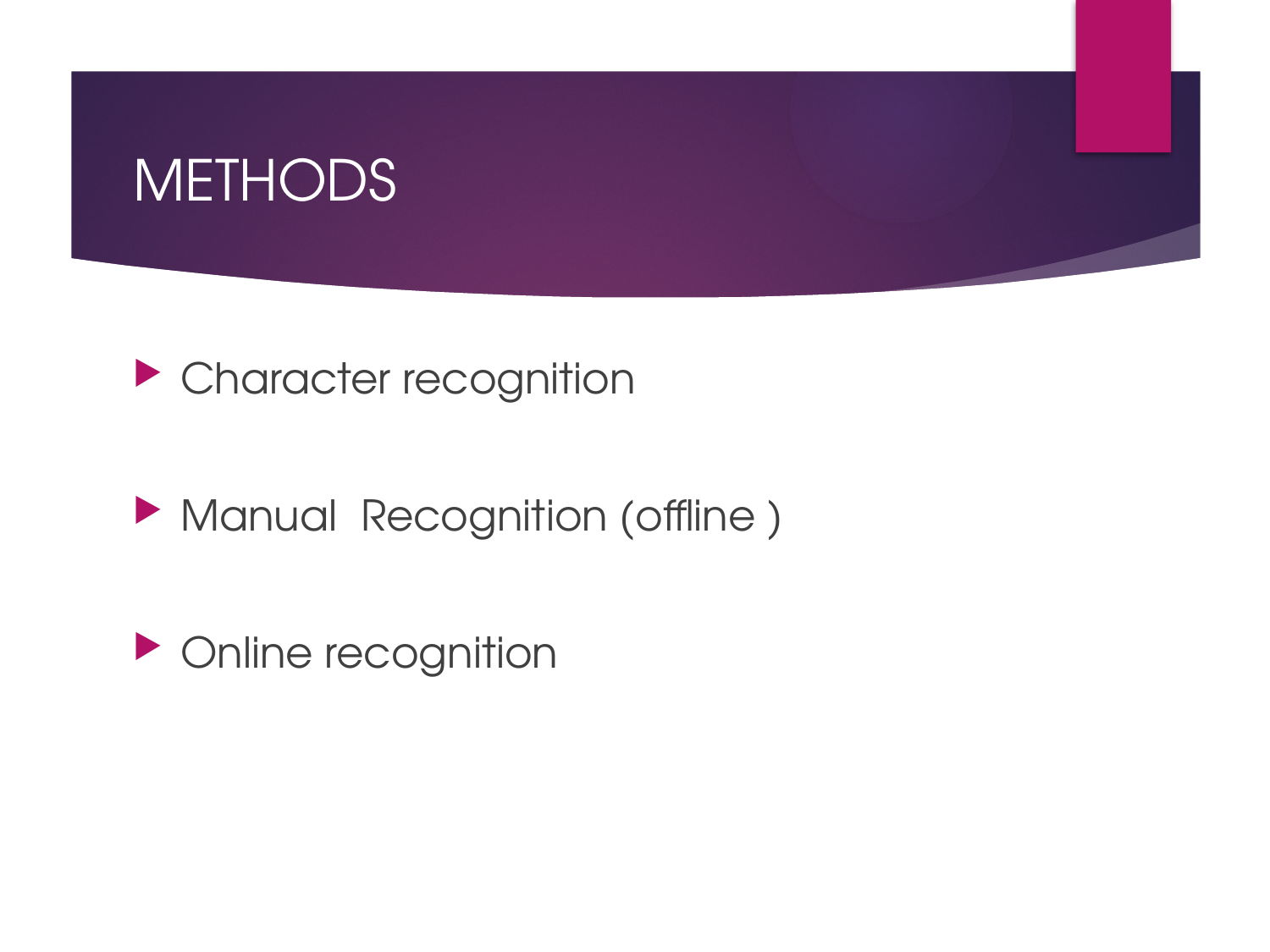

# METHODS
Character recognition

Manual  Recognition (offline )

Online recognition